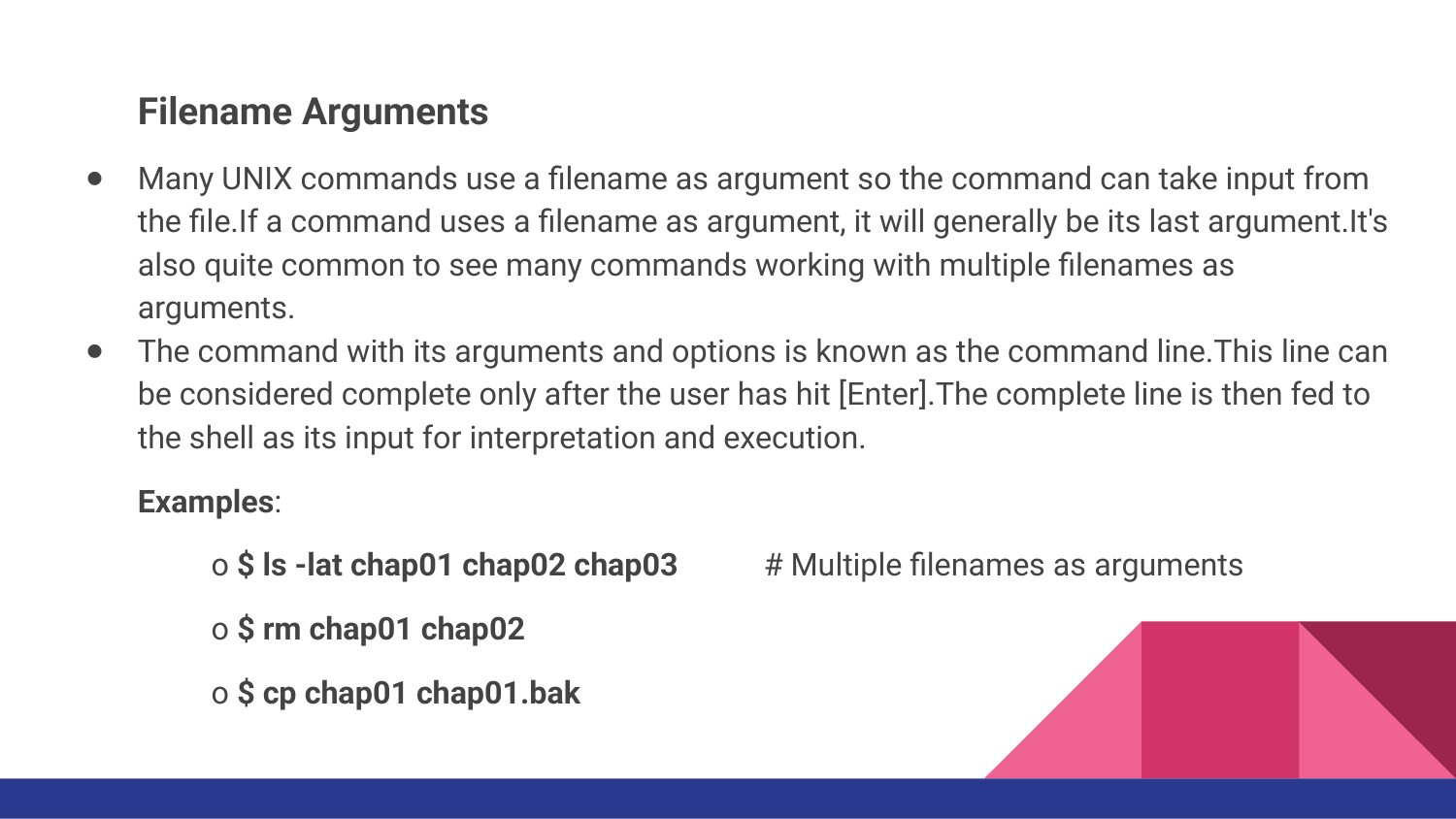

Filename Arguments
Many UNIX commands use a filename as argument so the command can take input from the file.If a command uses a filename as argument, it will generally be its last argument.It's also quite common to see many commands working with multiple filenames as arguments.
The command with its arguments and options is known as the command line.This line can be considered complete only after the user has hit [Enter].The complete line is then fed to the shell as its input for interpretation and execution.
Examples:
o $ ls -lat chap01 chap02 chap03 	# Multiple filenames as arguments
o $ rm chap01 chap02
o $ cp chap01 chap01.bak